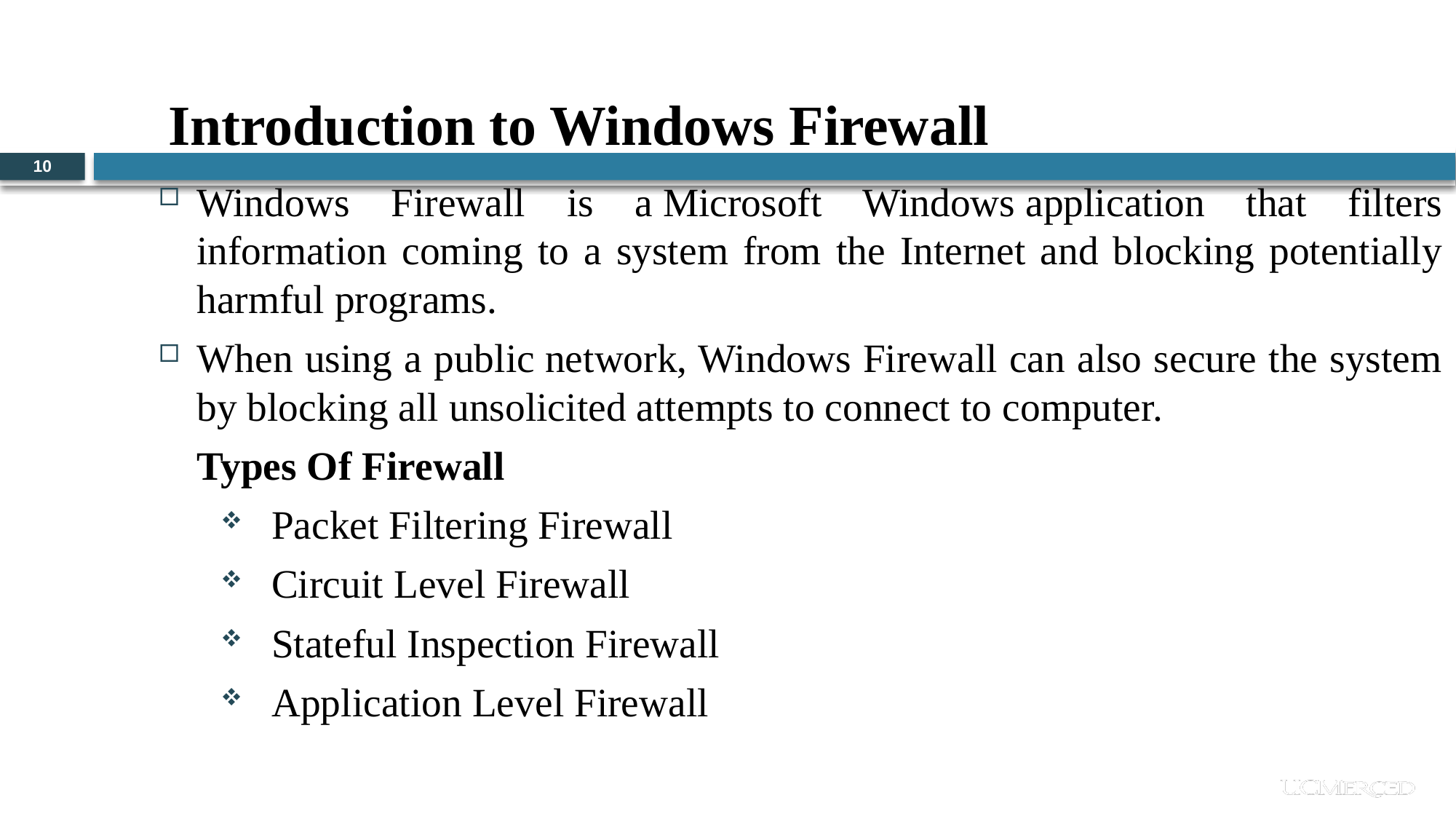

Introduction to Windows Firewall
10
Windows Firewall is a Microsoft Windows application that filters information coming to a system from the Internet and blocking potentially harmful programs.
When using a public network, Windows Firewall can also secure the system by blocking all unsolicited attempts to connect to computer.
	Types Of Firewall
Packet Filtering Firewall
Circuit Level Firewall
Stateful Inspection Firewall
Application Level Firewall